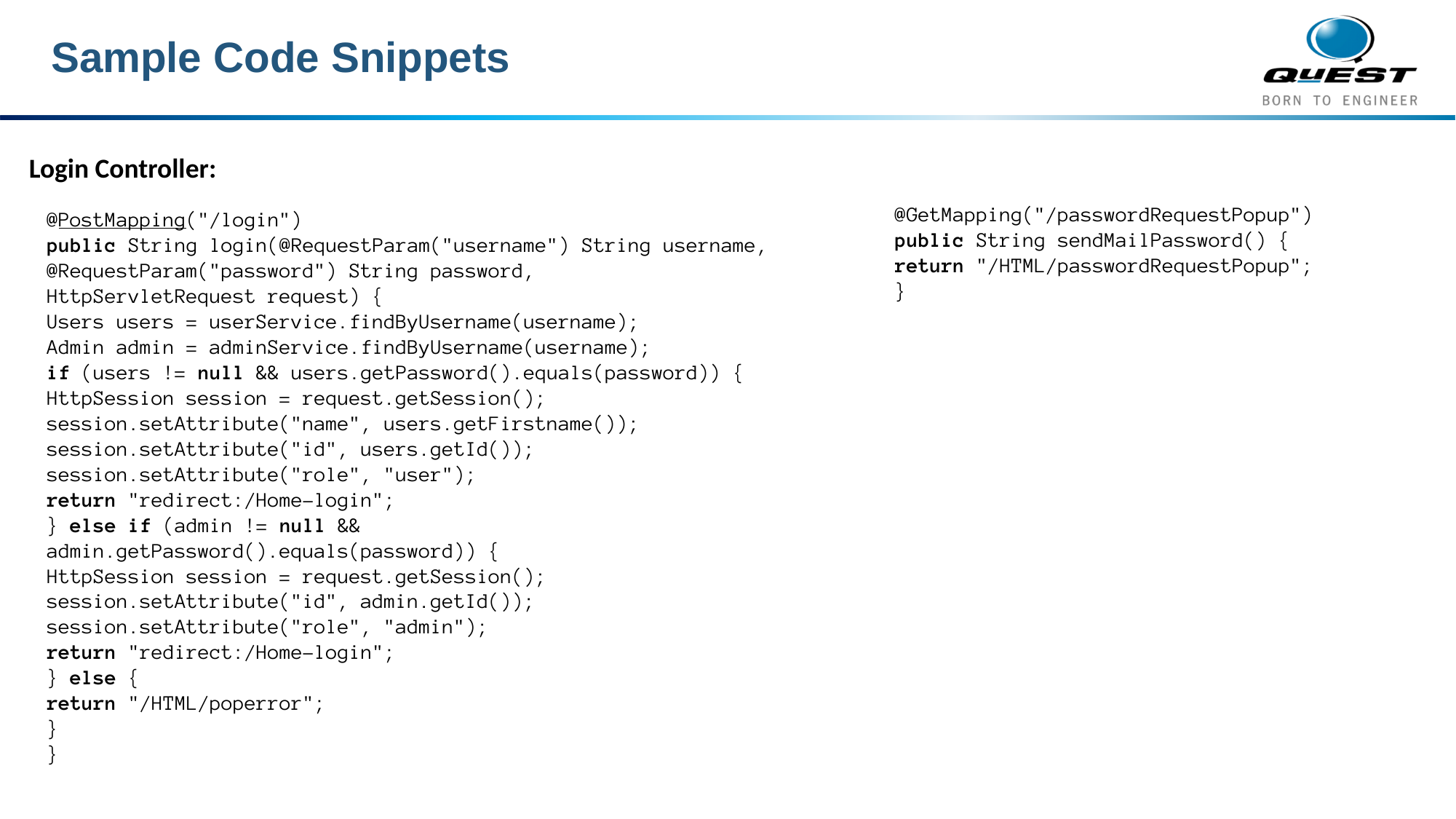

# Sample Code Snippets

Login Controller:
@GetMapping("/passwordRequestPopup")
public String sendMailPassword() {
return "/HTML/passwordRequestPopup";
}

@PostMapping("/login")
public String login(@RequestParam("username") String username, @RequestParam("password") String password,
HttpServletRequest request) {
Users users = userService.findByUsername(username);
Admin admin = adminService.findByUsername(username);
if (users != null && users.getPassword().equals(password)) {
HttpSession session = request.getSession();
session.setAttribute("name", users.getFirstname());
session.setAttribute("id", users.getId());
session.setAttribute("role", "user");
return "redirect:/Home-login";
} else if (admin != null && admin.getPassword().equals(password)) {
HttpSession session = request.getSession();
session.setAttribute("id", admin.getId());
session.setAttribute("role", "admin");
return "redirect:/Home-login";
} else {
return "/HTML/poperror";
}
}